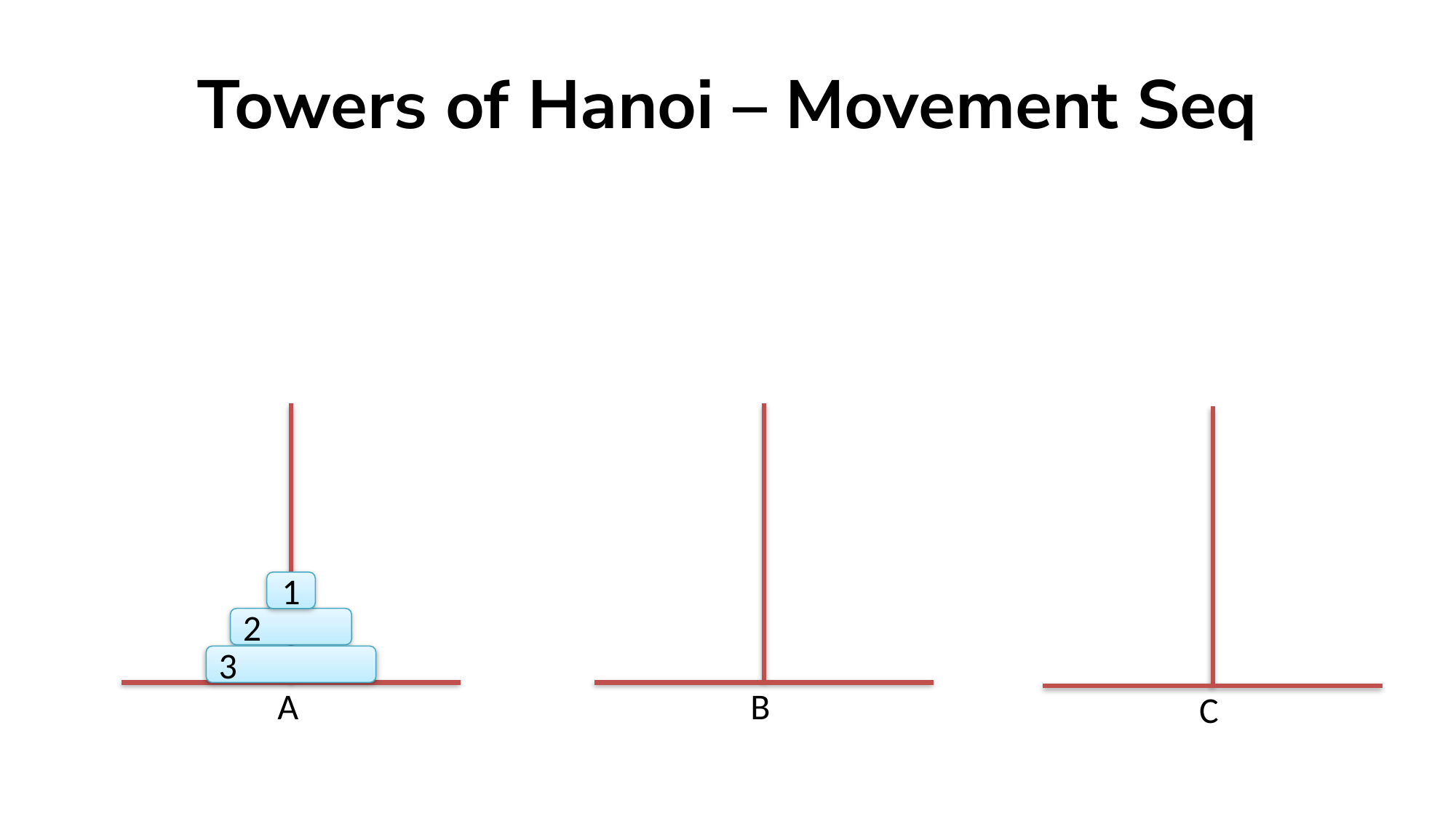

# Towers of Hanoi – Movement Seq
A
B
C
1
2
3